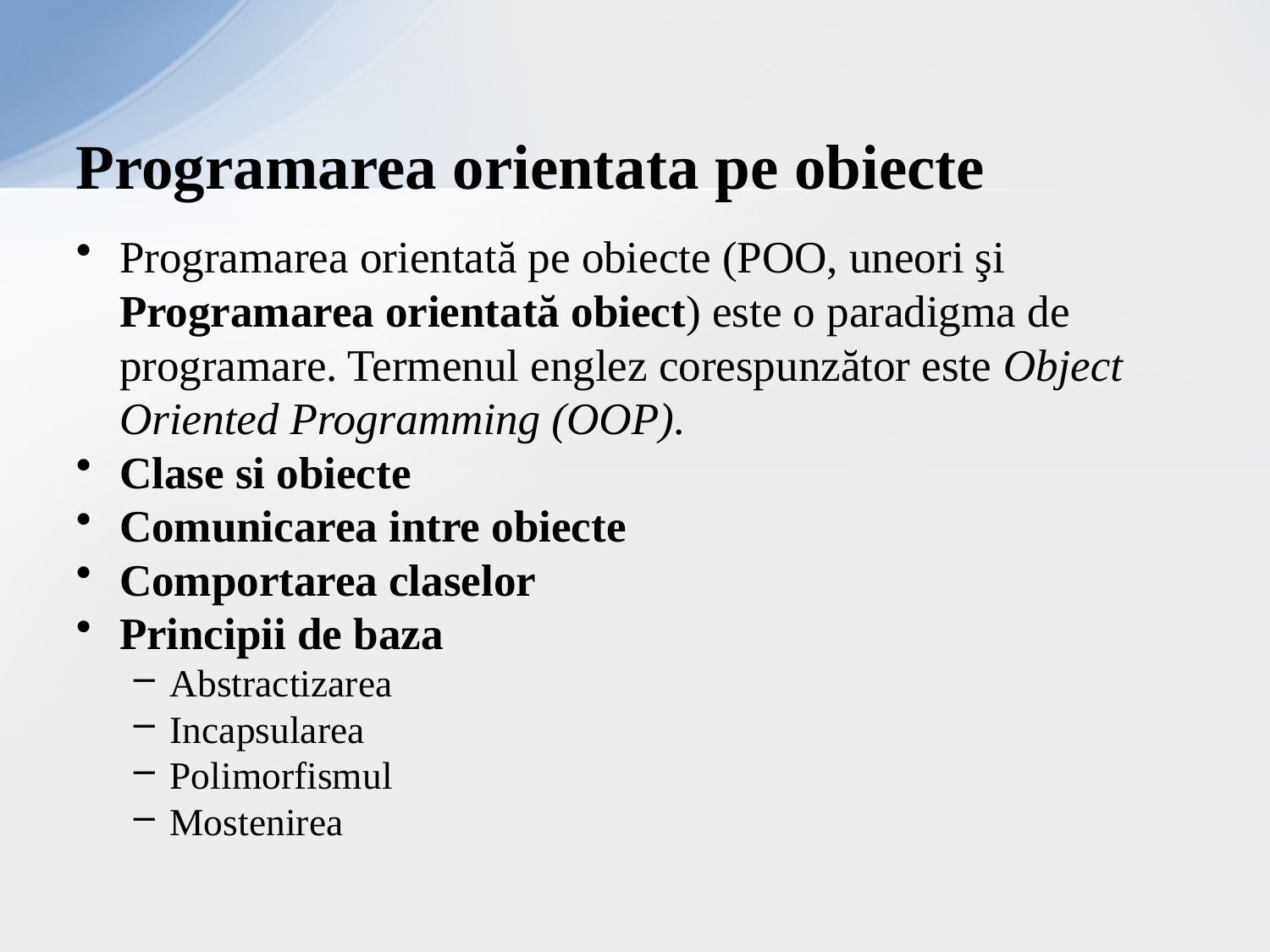

# Programarea orientata pe obiecte
Programarea orientată pe obiecte (POO, uneori şi Programarea orientată obiect) este o paradigma de programare. Termenul englez corespunzător este Object Oriented Programming (OOP).
Clase si obiecte
Comunicarea intre obiecte
Comportarea claselor
Principii de baza
Abstractizarea
Incapsularea
Polimorfismul
Mostenirea